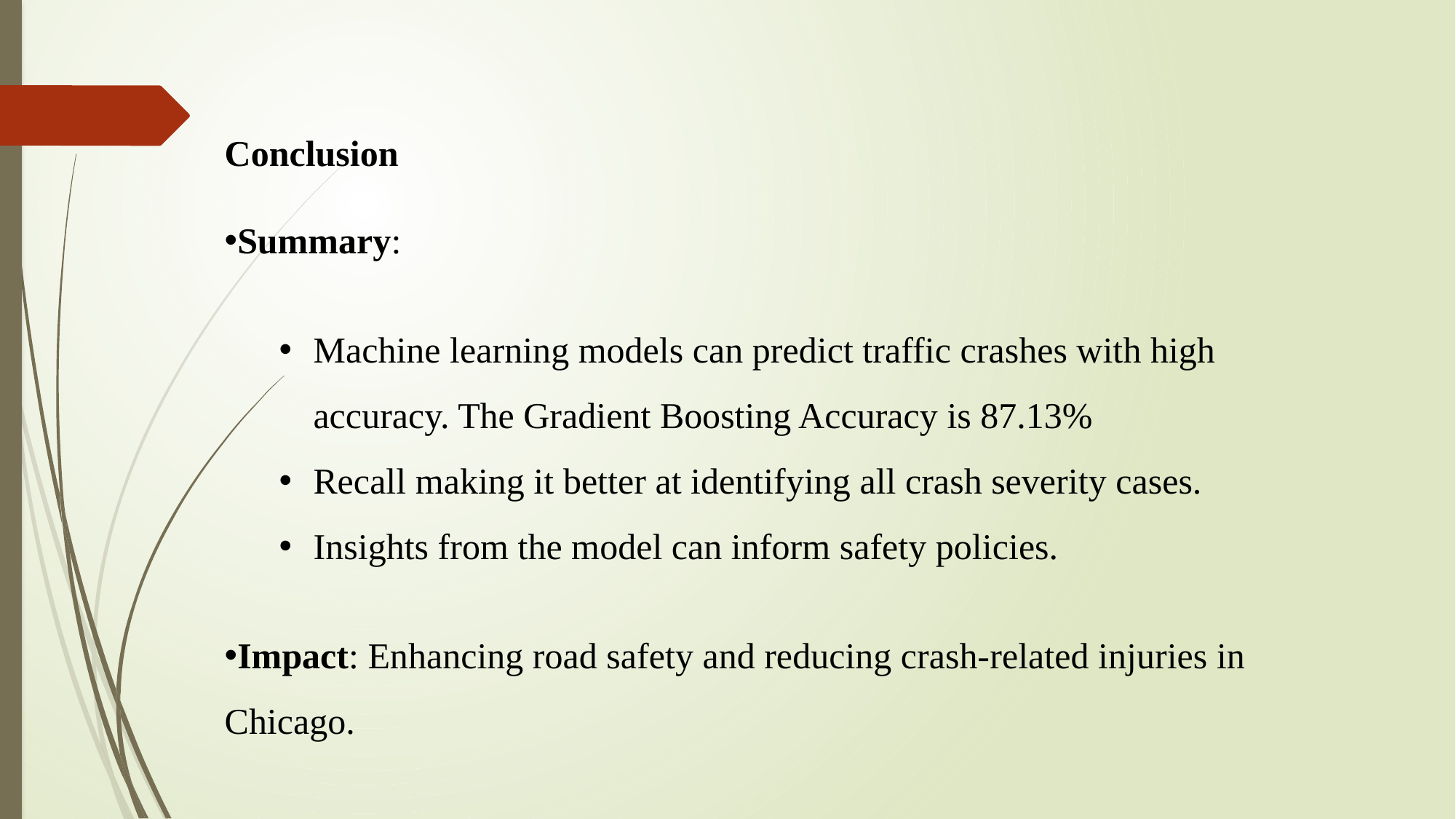

Conclusion

Summary:

Machine learning models can predict traffic crashes with high accuracy. The Gradient Boosting Accuracy is 87.13%
Recall making it better at identifying all crash severity cases.
Insights from the model can inform safety policies.

Impact: Enhancing road safety and reducing crash-related injuries in Chicago.